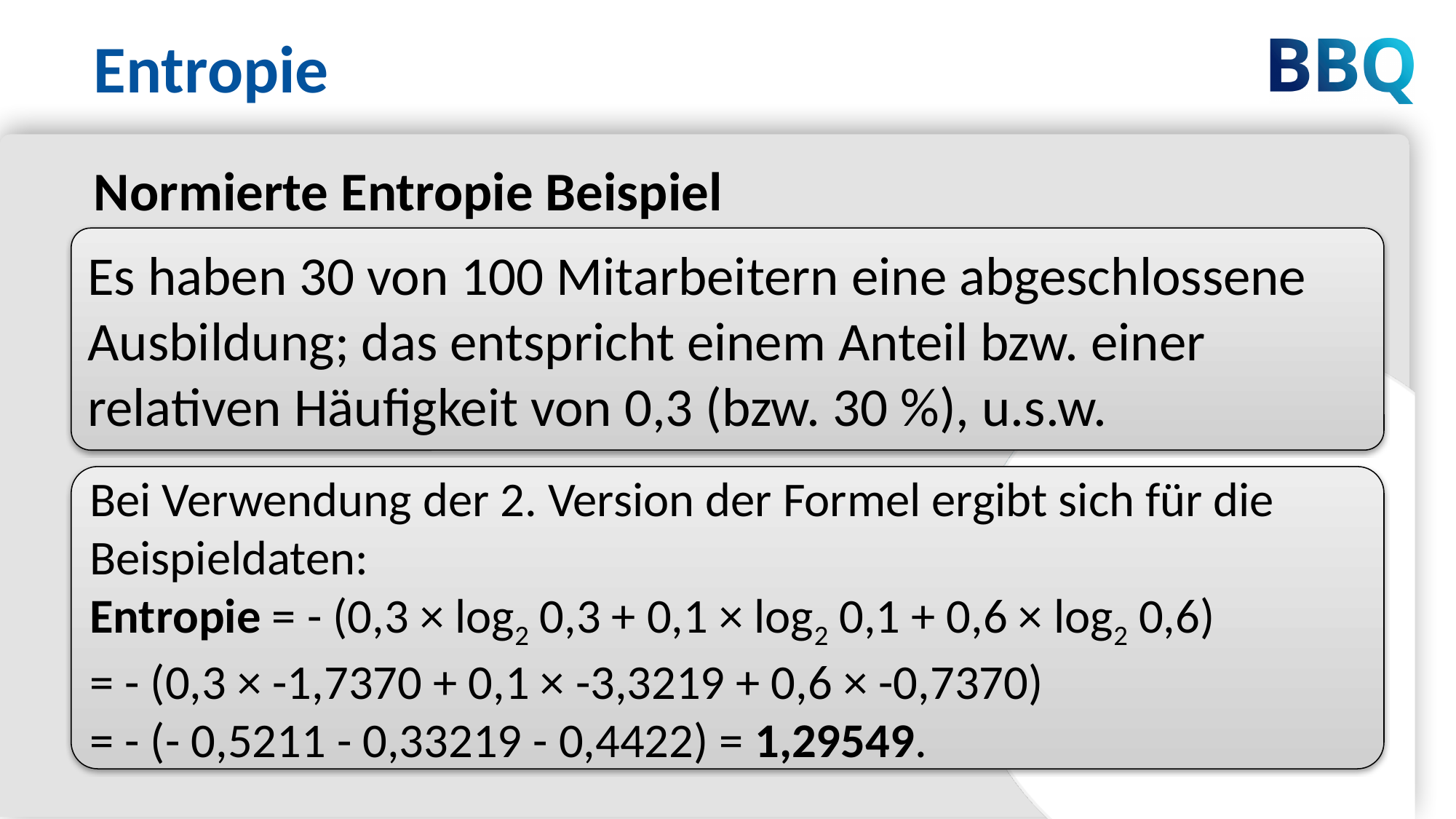

Entropie
Normierte Entropie Beispiel
Es haben 30 von 100 Mitarbeitern eine abgeschlossene Ausbildung; das entspricht einem Anteil bzw. einer relativen Häufigkeit von 0,3 (bzw. 30 %), u.s.w.
Bei Verwendung der 2. Version der Formel ergibt sich für die Beispieldaten:
Entropie = - (0,3 × log2 0,3 + 0,1 × log2 0,1 + 0,6 × log2 0,6)
= - (0,3 × -1,7370 + 0,1 × -3,3219 + 0,6 × -0,7370)
= - (- 0,5211 - 0,33219 - 0,4422) = 1,29549.
9